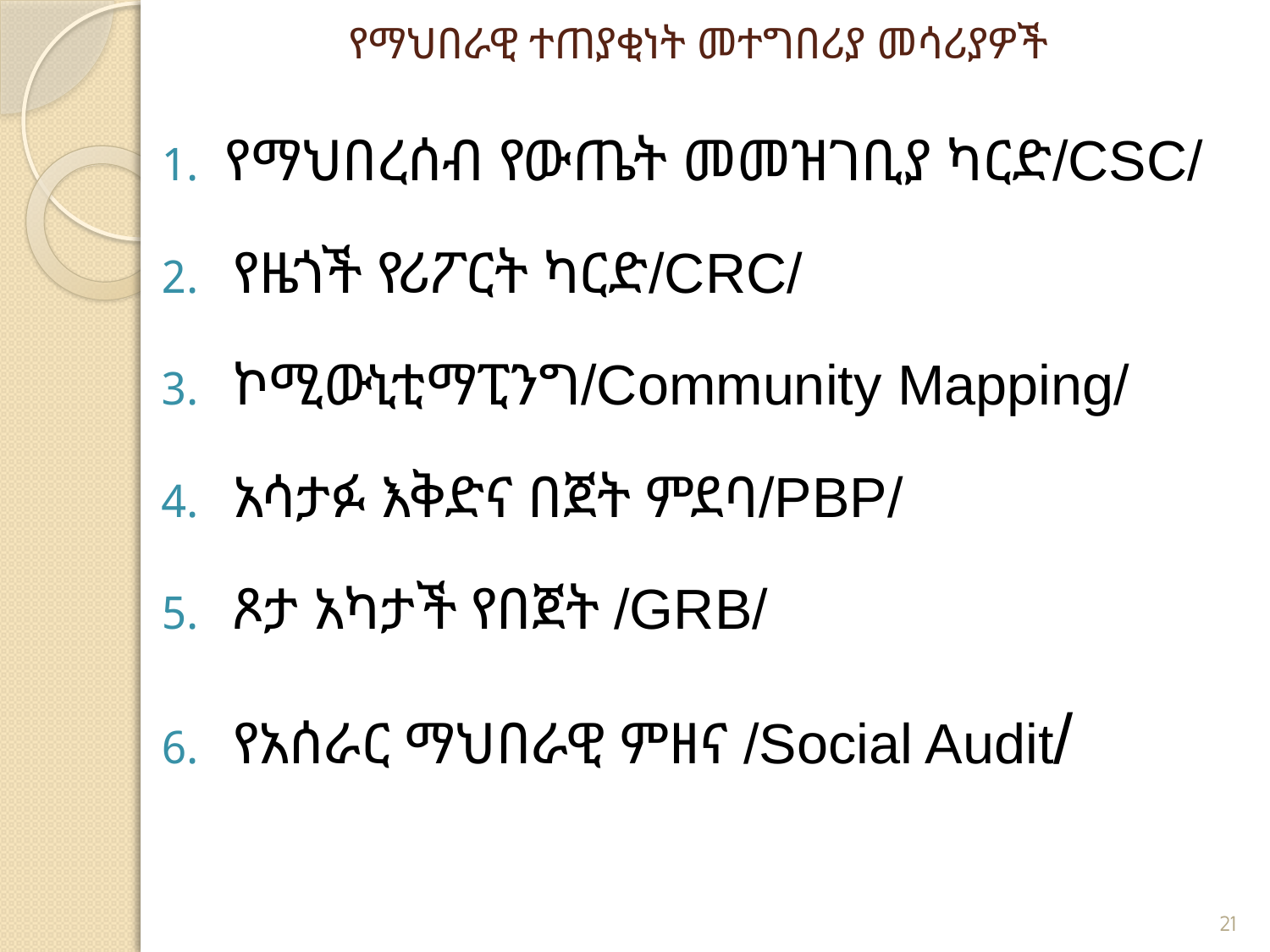

# የማህበራዊ ተጠያቂነት መተግበሪያ መሳሪያዎች
የማህበረሰብ የውጤት መመዝገቢያ ካርድ/CSC/
የዜጎች የሪፖርት ካርድ/CRC/
ኮሚውኒቲማፒንግ/Community Mapping/
አሳታፉ እቅድና በጀት ምደባ/PBP/
ጾታ አካታች የበጀት /GRB/
የአሰራር ማህበራዊ ምዘና /Social Audit/

21